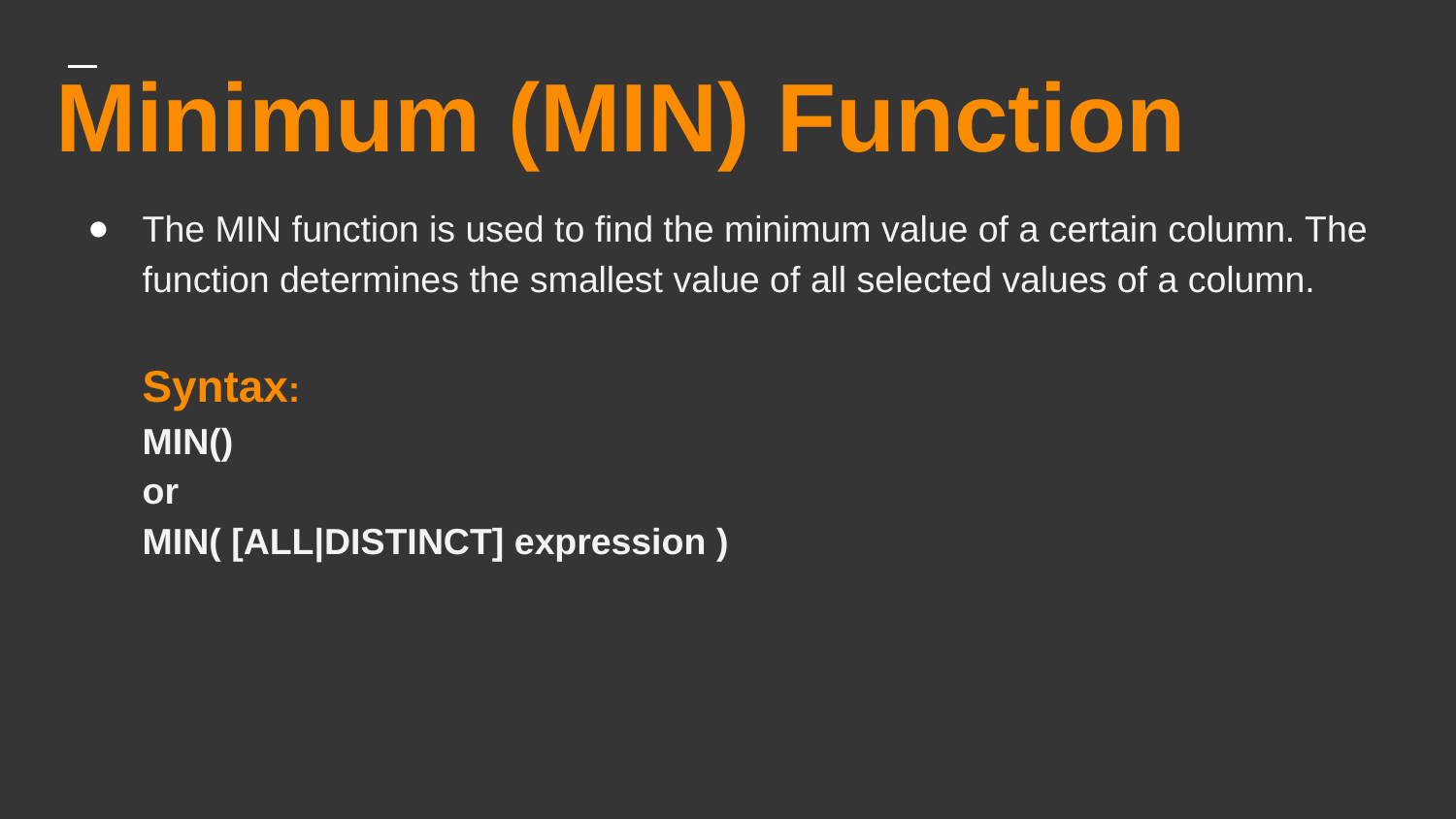

# Minimum (MIN) Function

The MIN function is used to find the minimum value of a certain column. The function determines the smallest value of all selected values of a column.

Syntax:
MIN()
or
MIN( [ALL|DISTINCT] expression )